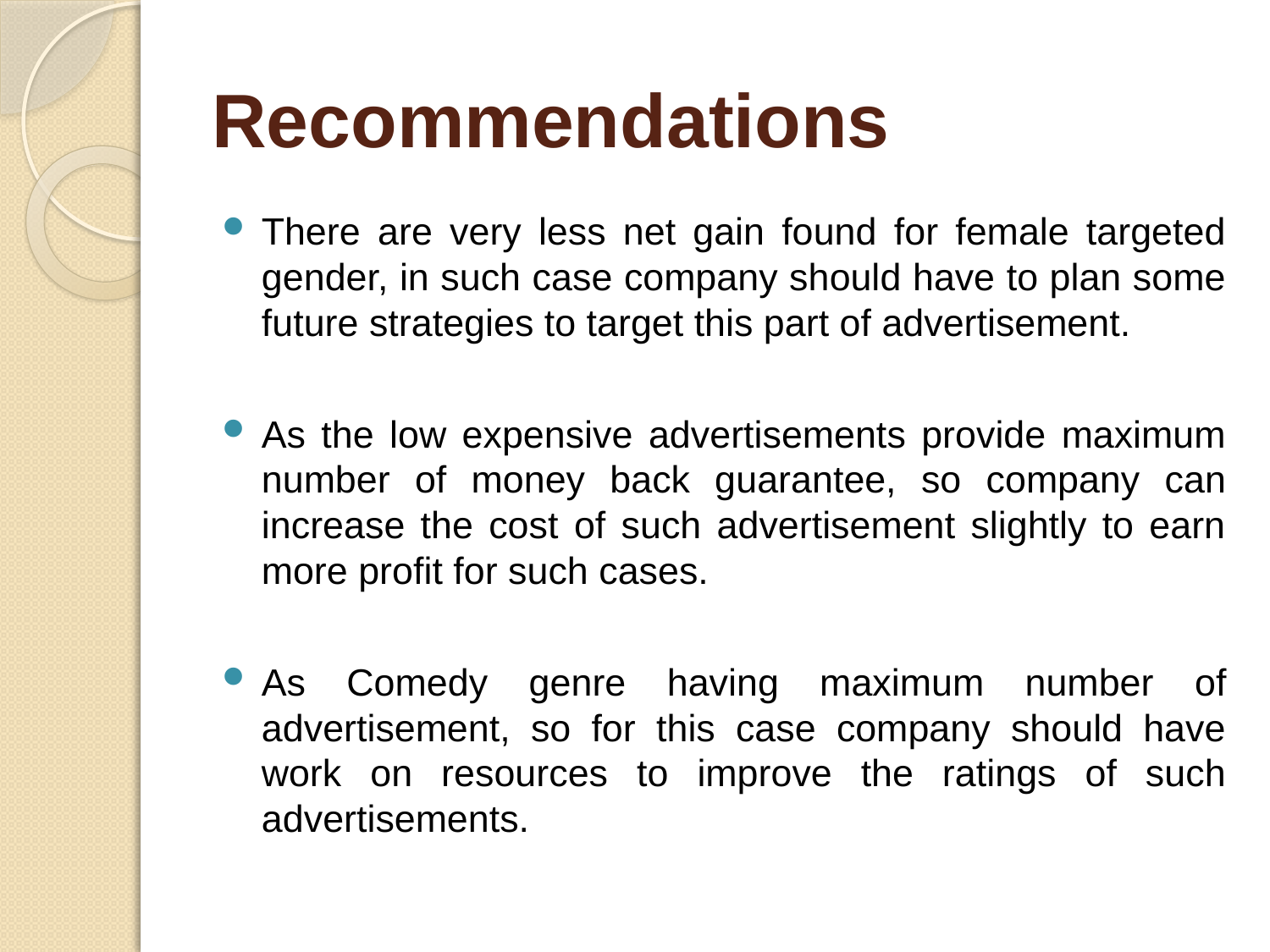

# Recommendations
There are very less net gain found for female targeted gender, in such case company should have to plan some future strategies to target this part of advertisement.

As the low expensive advertisements provide maximum number of money back guarantee, so company can increase the cost of such advertisement slightly to earn more profit for such cases.

As Comedy genre having maximum number of advertisement, so for this case company should have work on resources to improve the ratings of such advertisements.